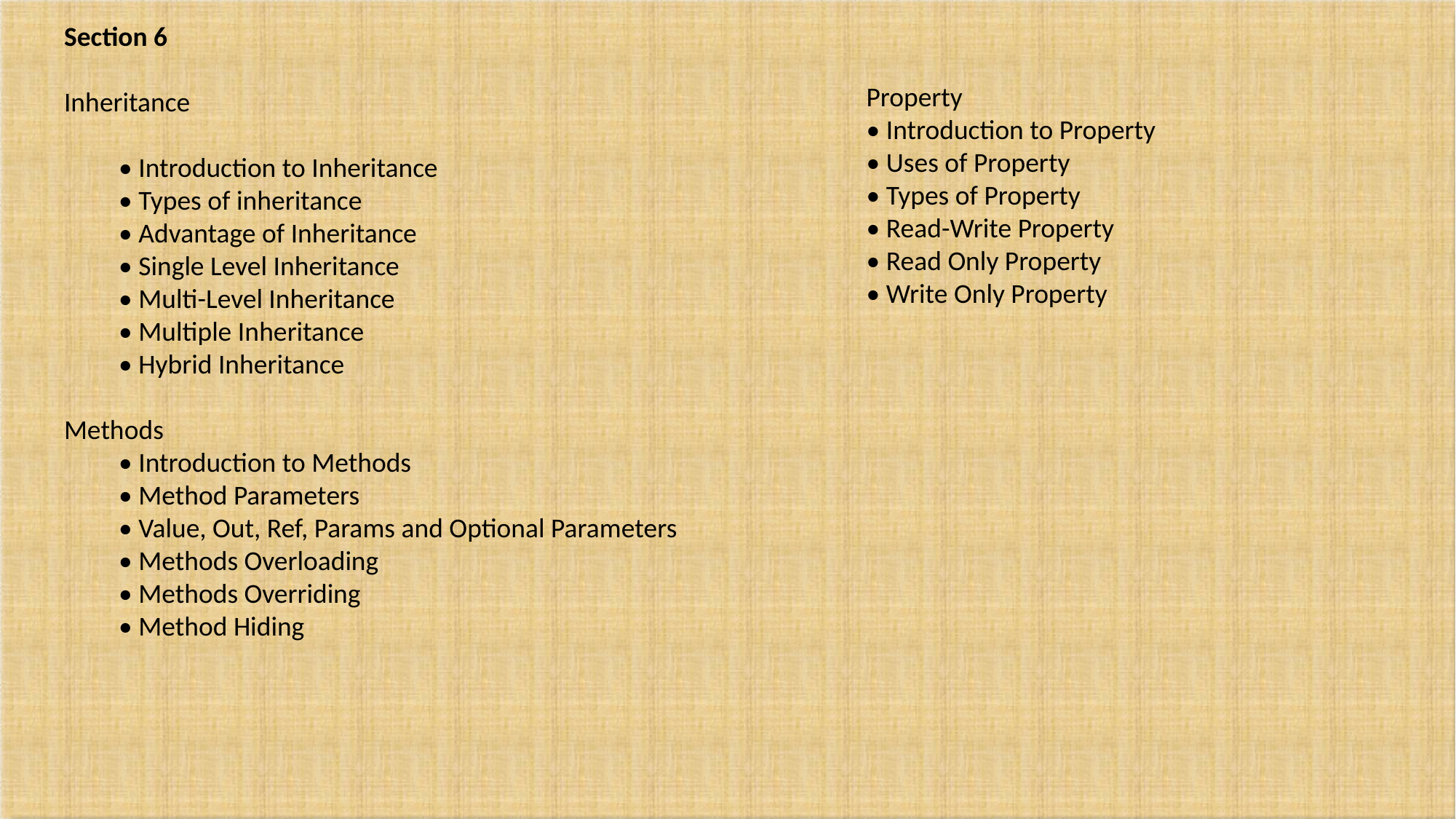

Section 6

Inheritance

• Introduction to Inheritance
• Types of inheritance
• Advantage of Inheritance
• Single Level Inheritance
• Multi-Level Inheritance
• Multiple Inheritance
• Hybrid Inheritance

Methods
• Introduction to Methods
• Method Parameters
• Value, Out, Ref, Params and Optional Parameters
• Methods Overloading
• Methods Overriding
• Method Hiding

Property
• Introduction to Property
• Uses of Property
• Types of Property
• Read-Write Property
• Read Only Property
• Write Only Property